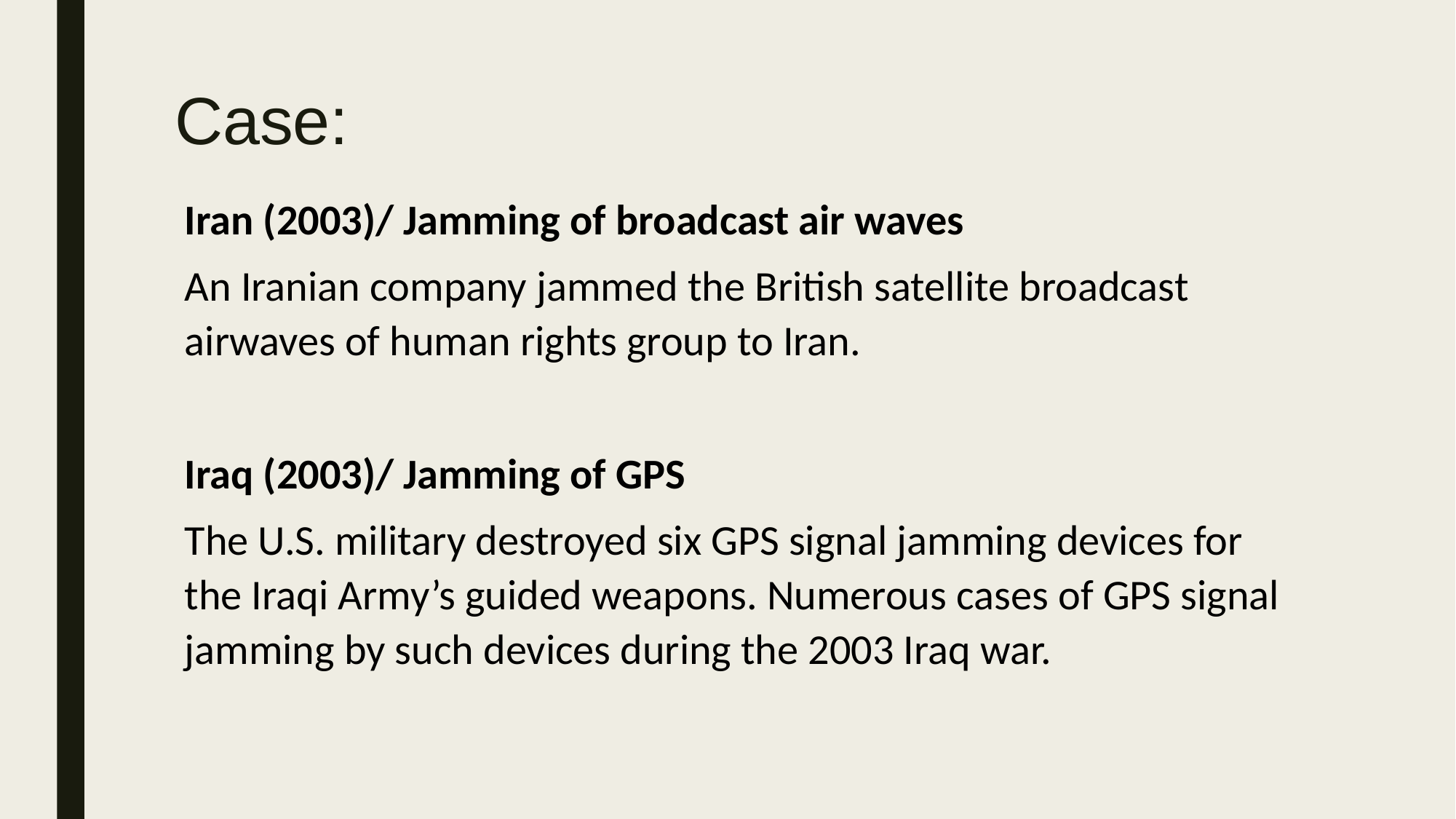

# Case:
Iran (2003)/ Jamming of broadcast air waves
An Iranian company jammed the British satellite broadcast airwaves of human rights group to Iran.

Iraq (2003)/ Jamming of GPS
The U.S. military destroyed six GPS signal jamming devices for the Iraqi Army’s guided weapons. Numerous cases of GPS signal jamming by such devices during the 2003 Iraq war.